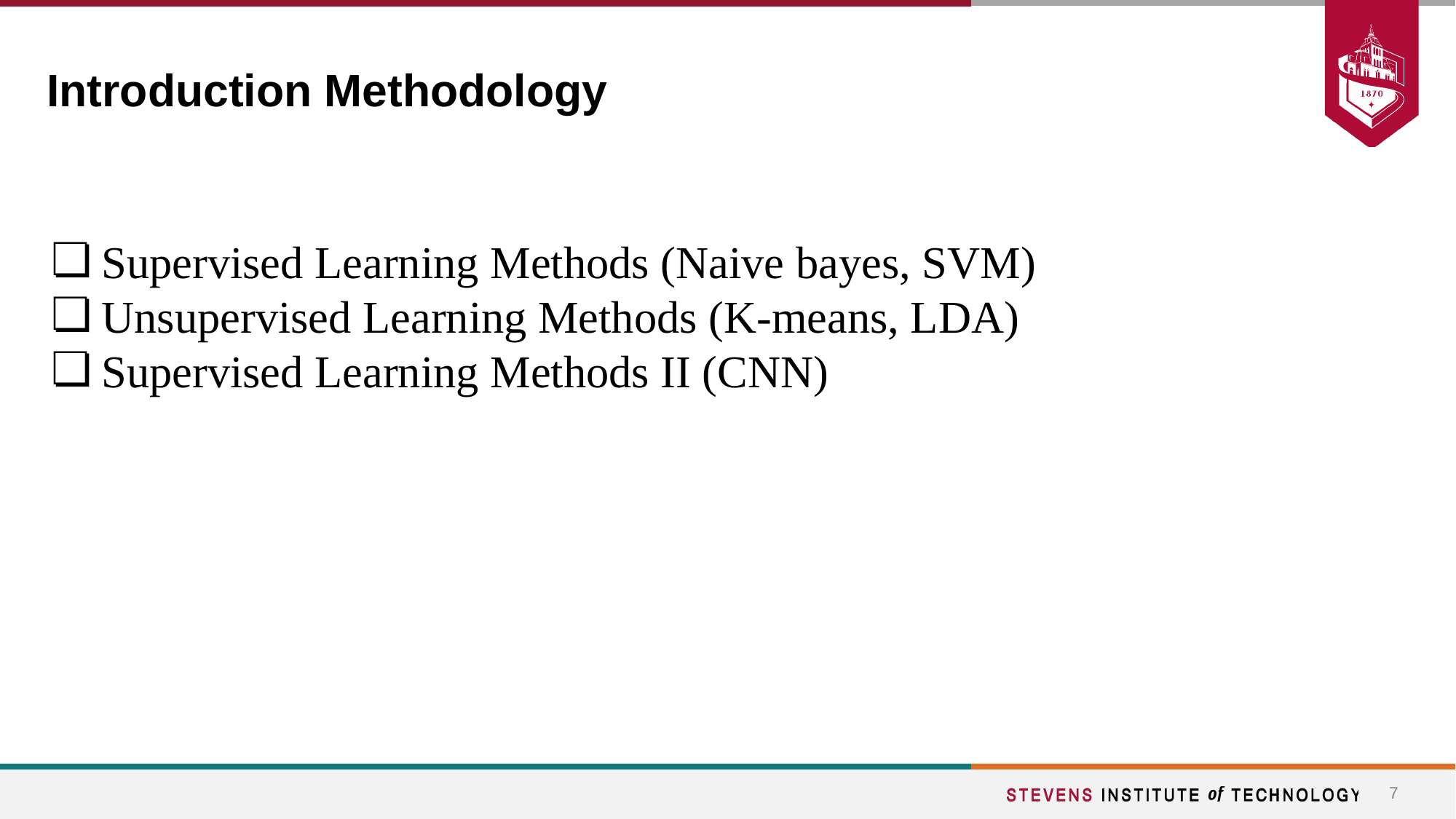

# Introduction Methodology
Supervised Learning Methods (Naive bayes, SVM)
Unsupervised Learning Methods (K-means, LDA)
Supervised Learning Methods II (CNN)

7